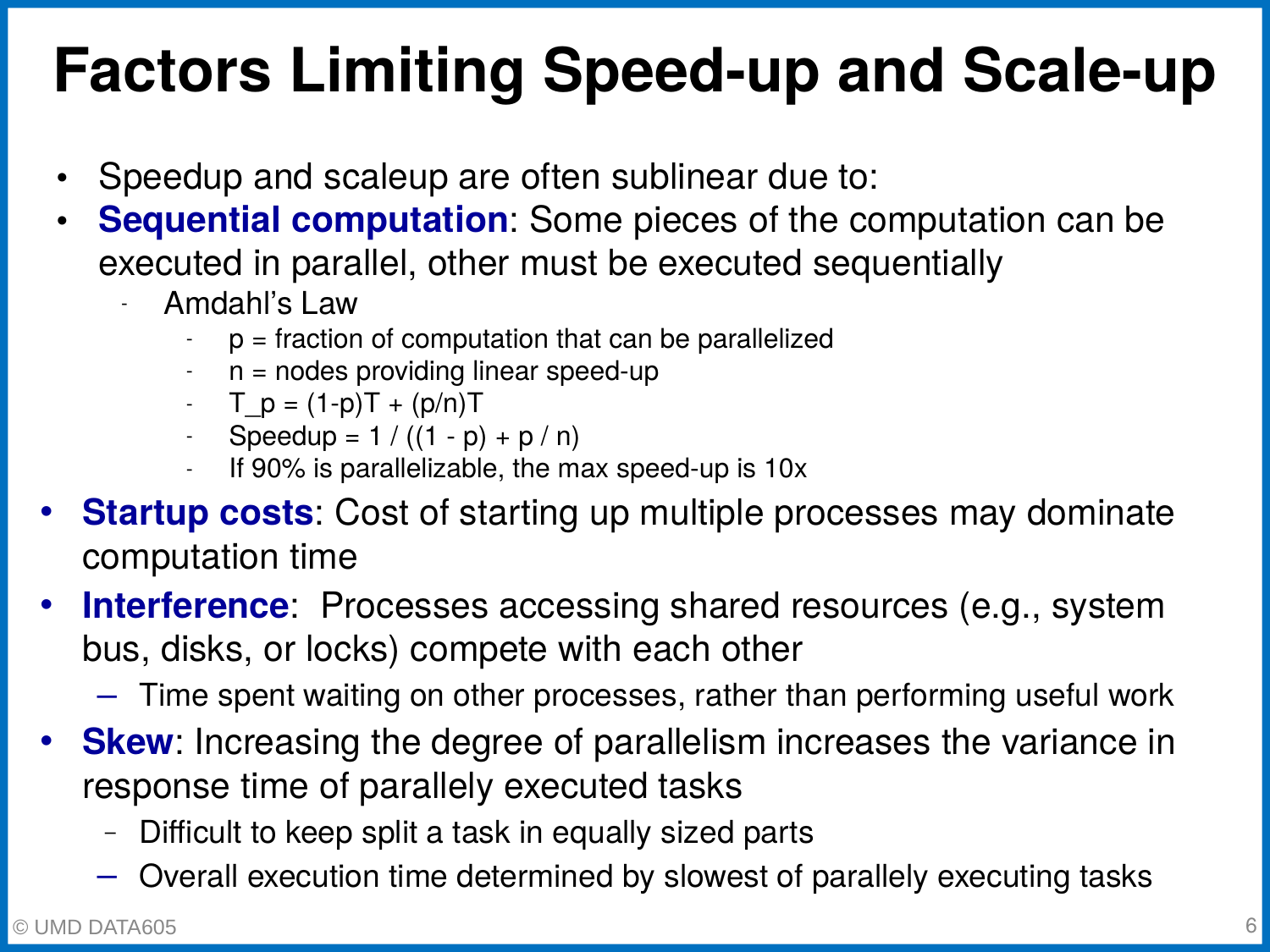

# Factors Limiting Speed-up and Scale-up
Speedup and scaleup are often sublinear due to:
Sequential computation: Some pieces of the computation can be executed in parallel, other must be executed sequentially
Amdahl’s Law
p = fraction of computation that can be parallelized
n = nodes providing linear speed-up
T_p = (1-p)T + (p/n)T
Speedup = 1 / ((1 - p) + p / n)
If 90% is parallelizable, the max speed-up is 10x
Startup costs: Cost of starting up multiple processes may dominate computation time
Interference:  Processes accessing shared resources (e.g., system bus, disks, or locks) compete with each other
Time spent waiting on other processes, rather than performing useful work
Skew: Increasing the degree of parallelism increases the variance in response time of parallely executed tasks
Difficult to keep split a task in equally sized parts
Overall execution time determined by slowest of parallely executing tasks
6